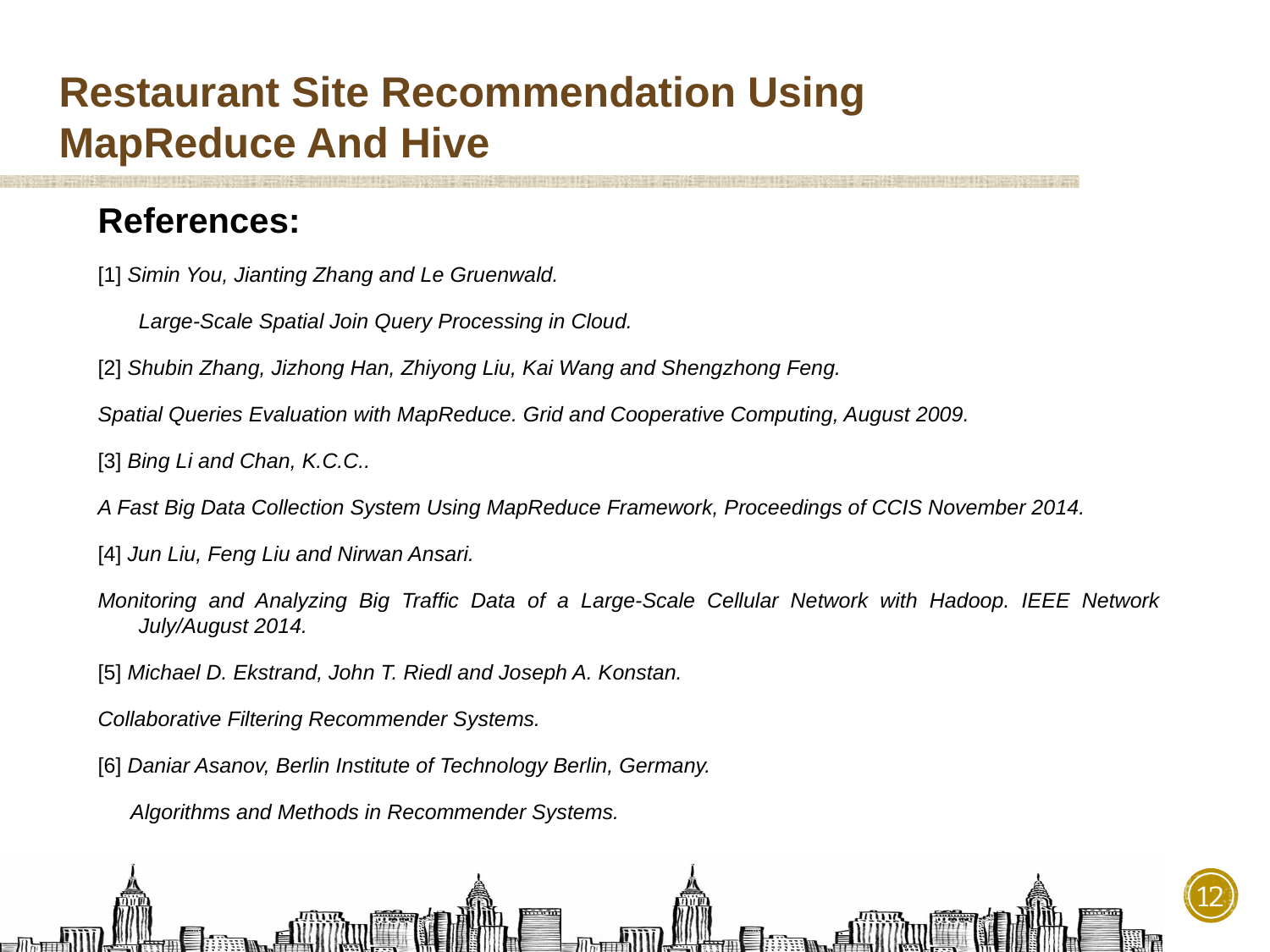

References:
[1] Simin You, Jianting Zhang and Le Gruenwald.
Large-Scale Spatial Join Query Processing in Cloud.
[2] Shubin Zhang, Jizhong Han, Zhiyong Liu, Kai Wang and Shengzhong Feng.
Spatial Queries Evaluation with MapReduce. Grid and Cooperative Computing, August 2009.
[3] Bing Li and Chan, K.C.C..
A Fast Big Data Collection System Using MapReduce Framework, Proceedings of CCIS November 2014.
[4] Jun Liu, Feng Liu and Nirwan Ansari.
Monitoring and Analyzing Big Traffic Data of a Large-Scale Cellular Network with Hadoop. IEEE Network July/August 2014.
[5] Michael D. Ekstrand, John T. Riedl and Joseph A. Konstan.
Collaborative Filtering Recommender Systems.
[6] Daniar Asanov, Berlin Institute of Technology Berlin, Germany.
Algorithms and Methods in Recommender Systems.
12